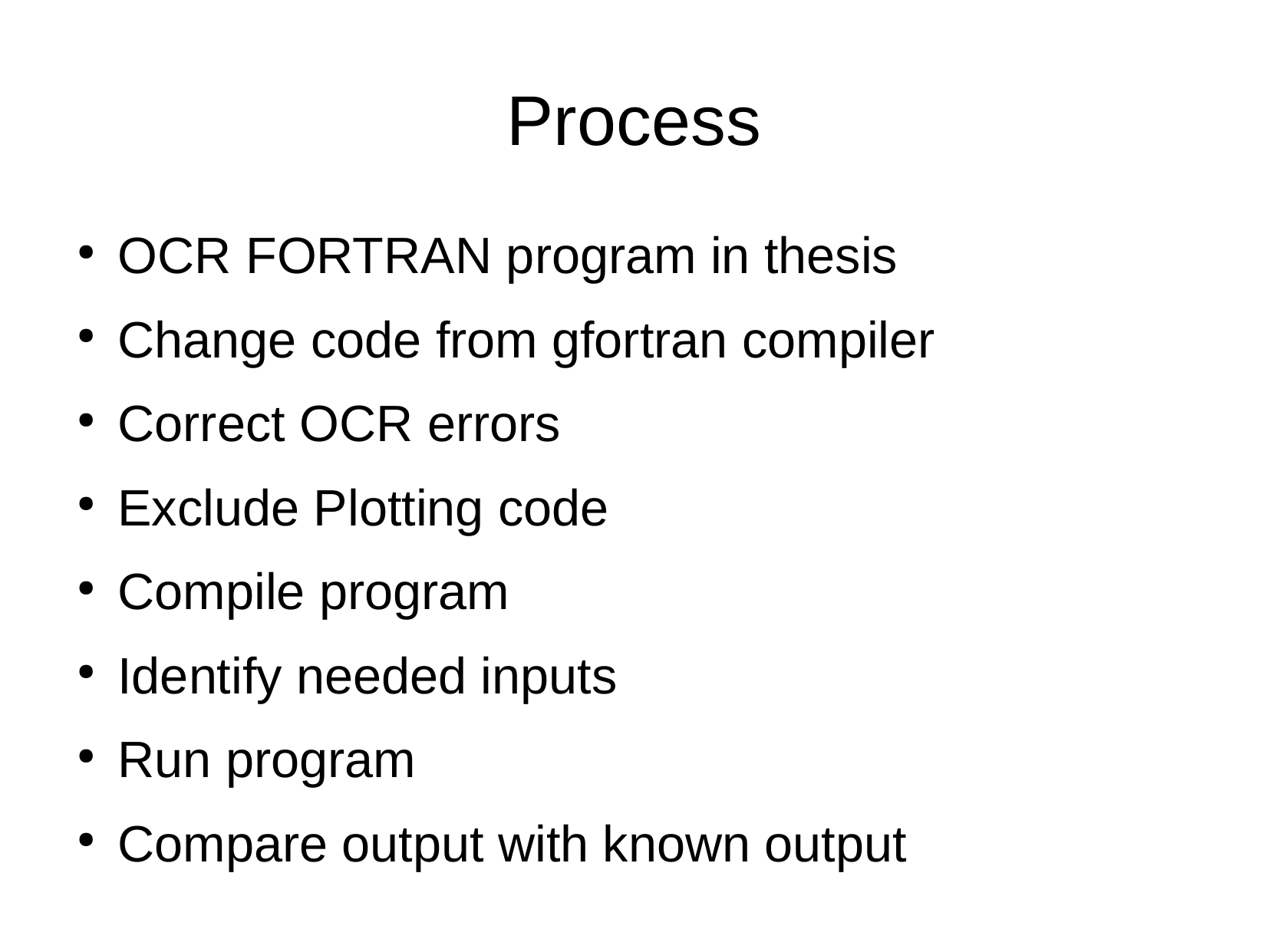

Process
OCR FORTRAN program in thesis
Change code from gfortran compiler
Correct OCR errors
Exclude Plotting code
Compile program
Identify needed inputs
Run program
Compare output with known output